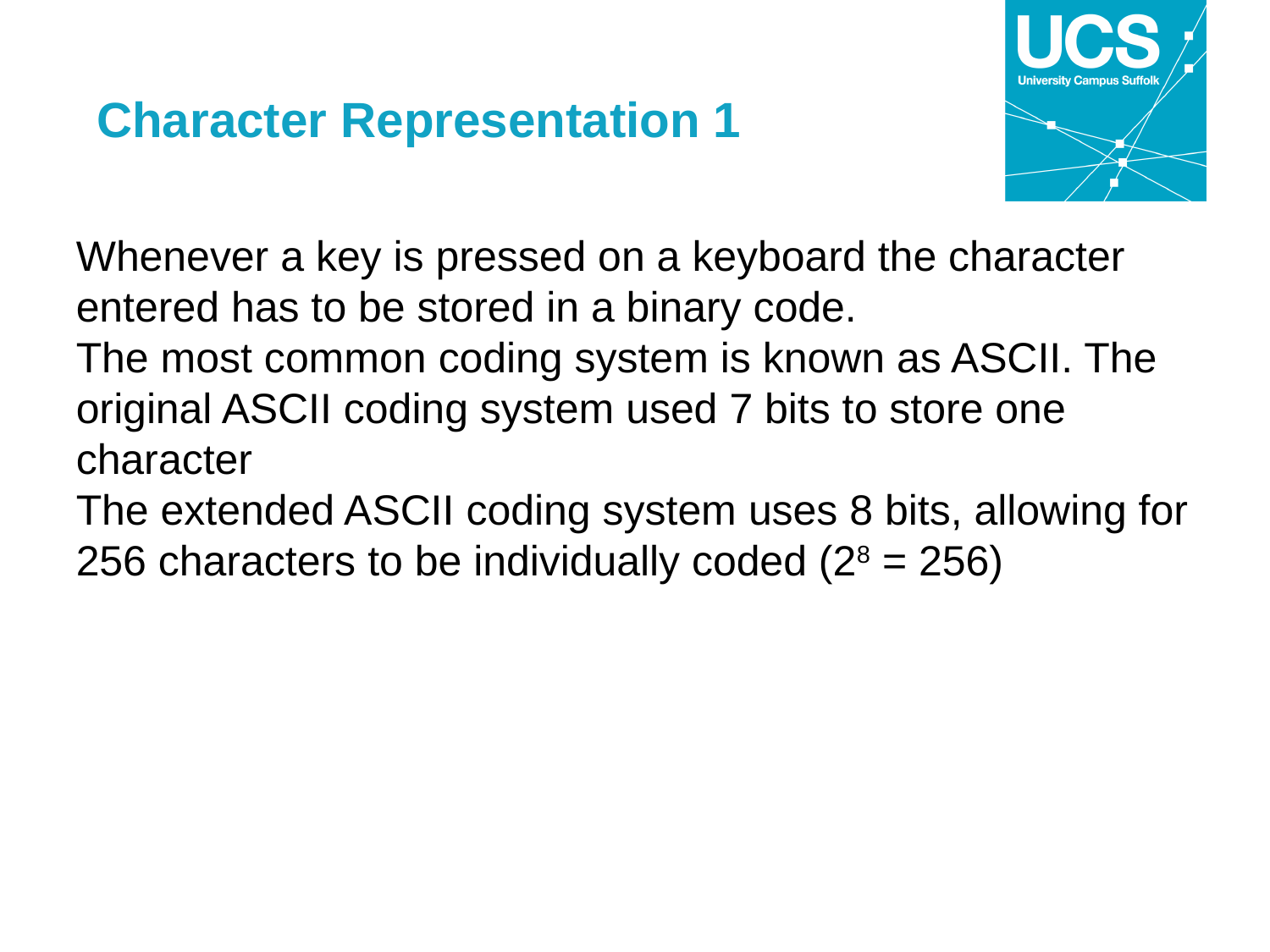

Character Representation 1
Whenever a key is pressed on a keyboard the character entered has to be stored in a binary code.
The most common coding system is known as ASCII. The original ASCII coding system used 7 bits to store one character
The extended ASCII coding system uses 8 bits, allowing for 256 characters to be individually coded (28 = 256)